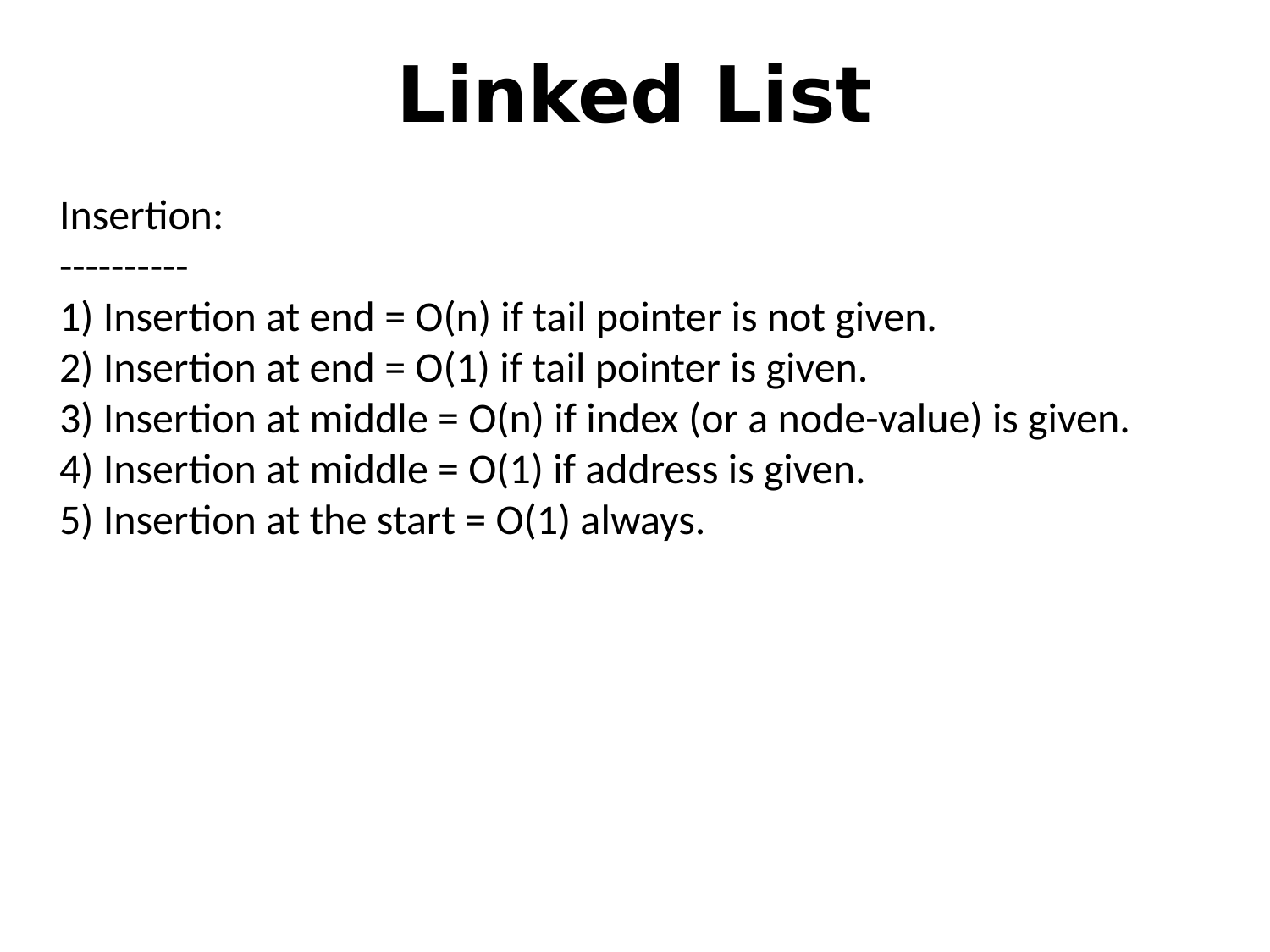

Linked List
Insertion:
----------
1) Insertion at end = O(n) if tail pointer is not given.
2) Insertion at end = O(1) if tail pointer is given.
3) Insertion at middle = O(n) if index (or a node-value) is given.
4) Insertion at middle = O(1) if address is given.
5) Insertion at the start = O(1) always.